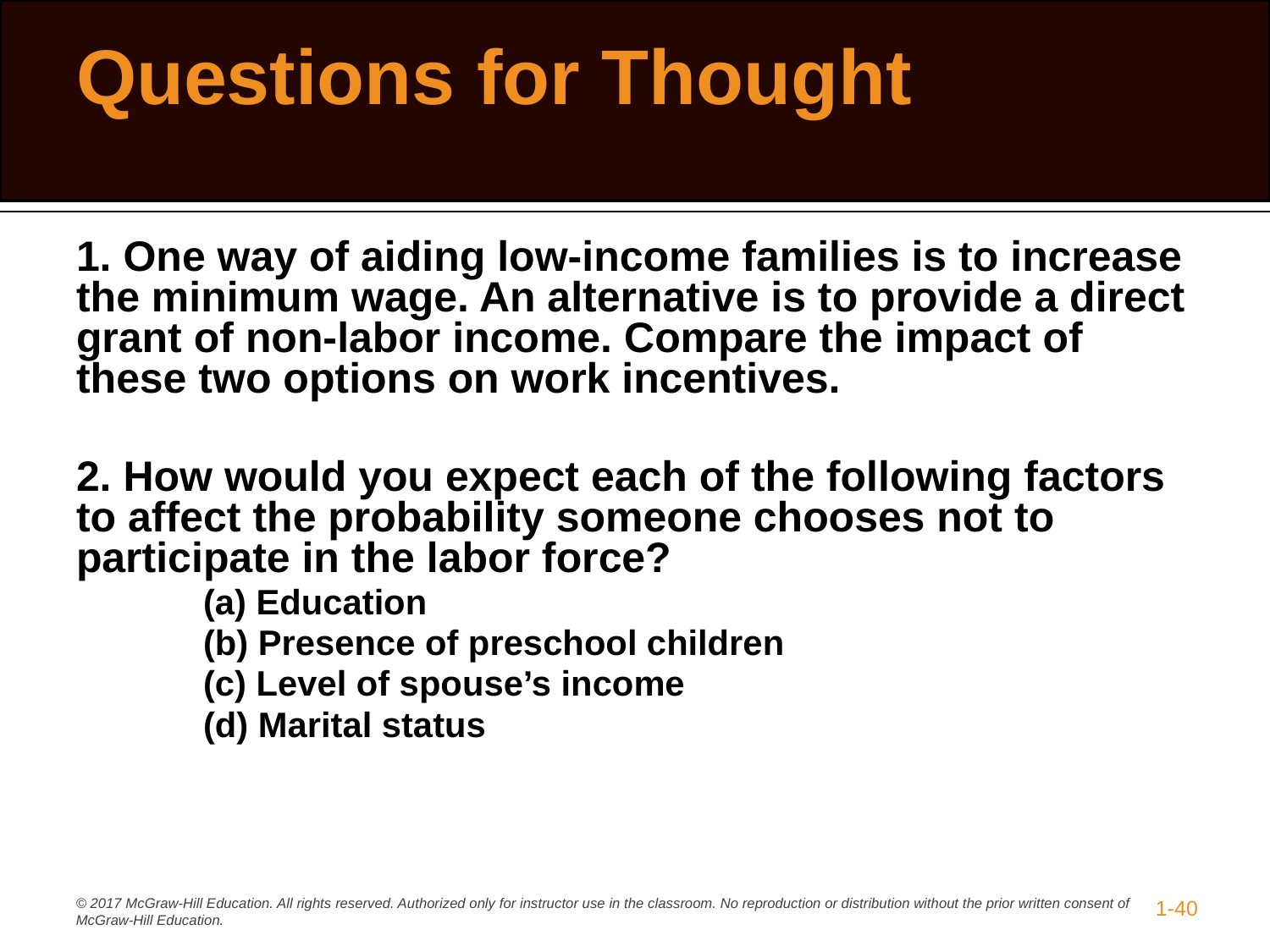

# Questions for Thought
1. One way of aiding low-income families is to increase the minimum wage. An alternative is to provide a direct grant of non-labor income. Compare the impact of these two options on work incentives.

2. How would you expect each of the following factors to affect the probability someone chooses not to participate in the labor force?
	(a) Education
	(b) Presence of preschool children
	(c) Level of spouse’s income
	(d) Marital status